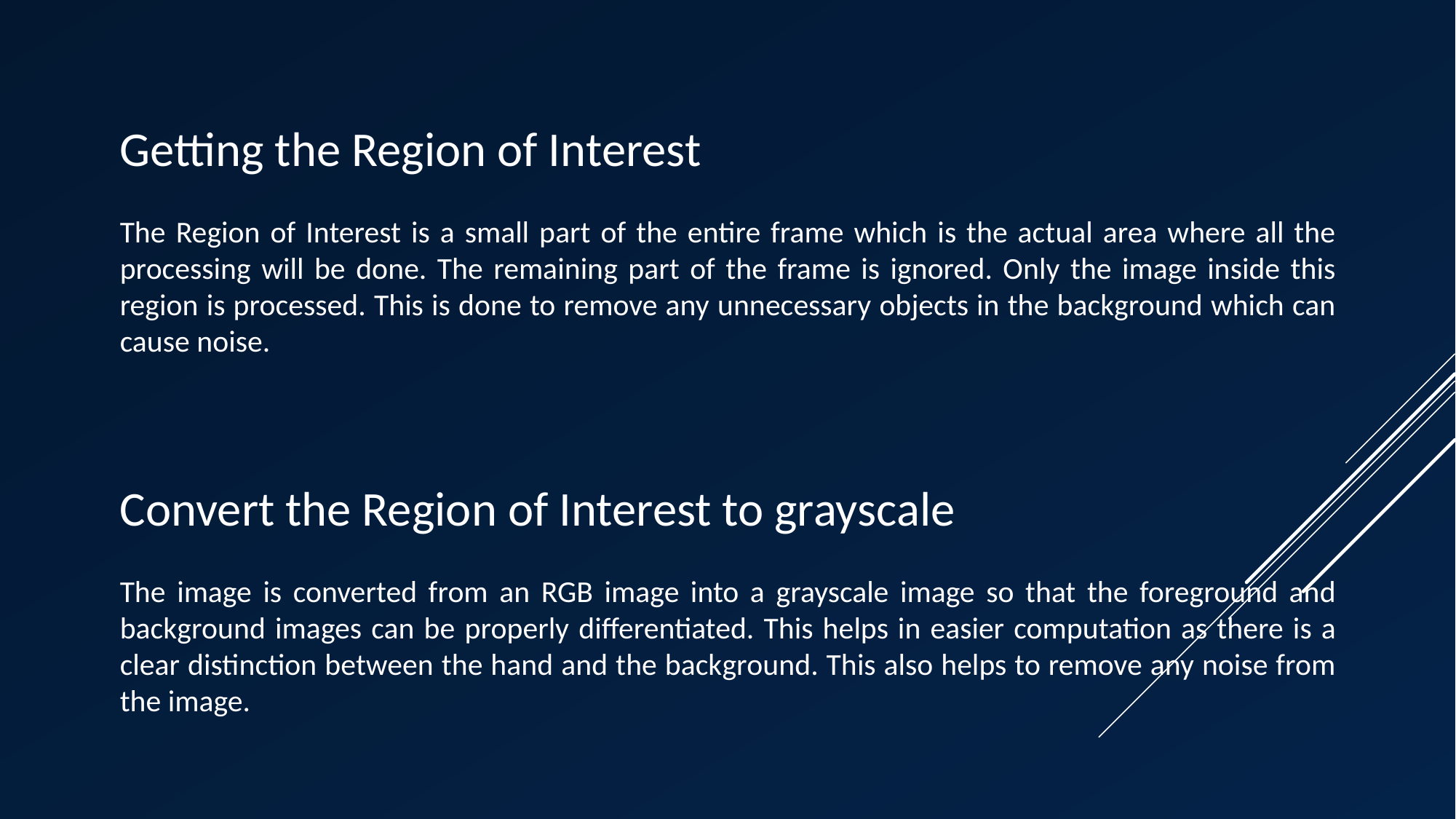

Getting the Region of Interest

The Region of Interest is a small part of the entire frame which is the actual area where all the processing will be done. The remaining part of the frame is ignored. Only the image inside this region is processed. This is done to remove any unnecessary objects in the background which can cause noise.
Convert the Region of Interest to grayscale

The image is converted from an RGB image into a grayscale image so that the foreground and background images can be properly differentiated. This helps in easier computation as there is a clear distinction between the hand and the background. This also helps to remove any noise from the image.